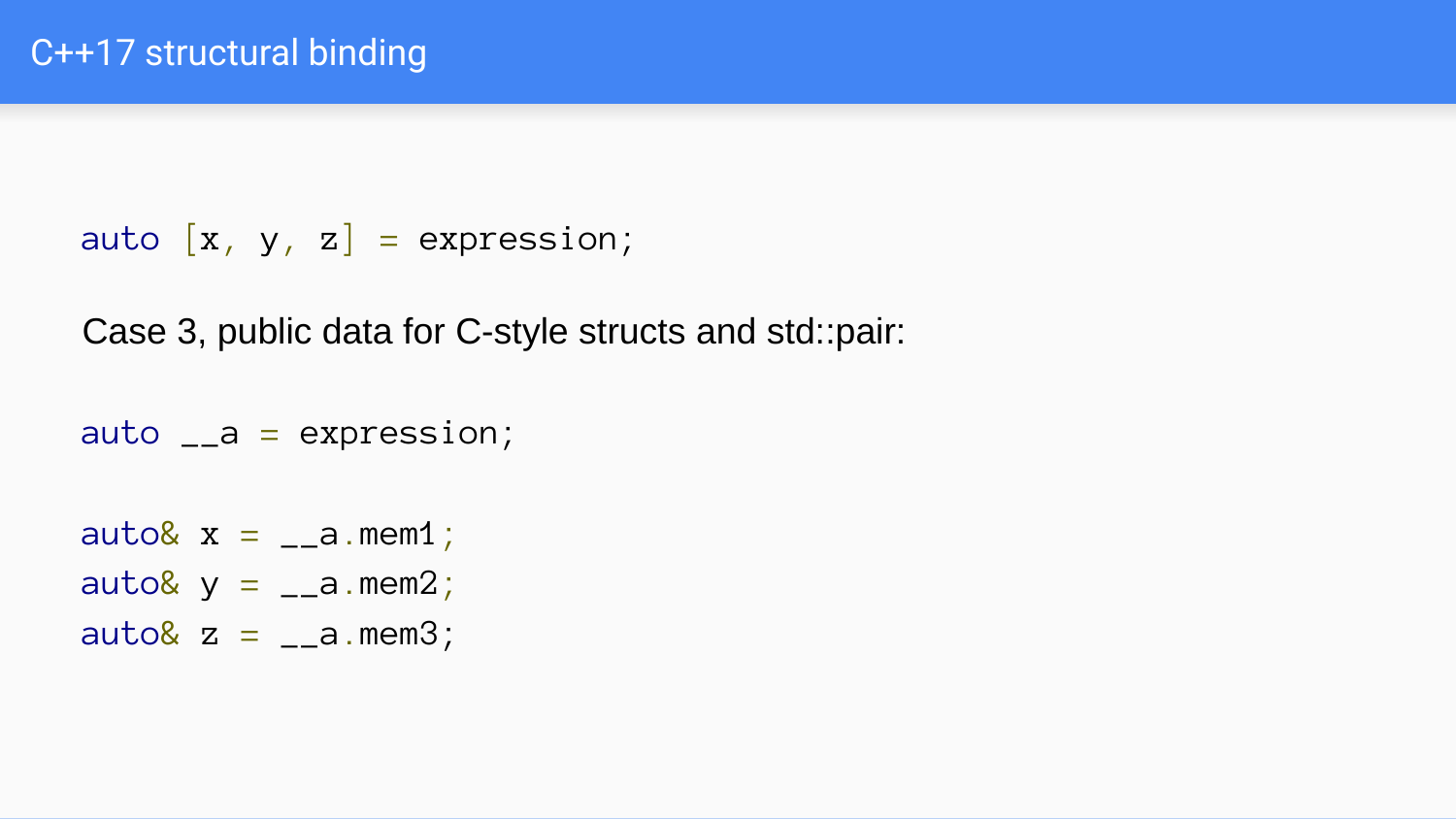

# C++17 structural binding

auto [x, y, z] = expression;

Case 3, public data for C-style structs and std::pair:

auto __a = expression;

auto& x = __a.mem1;
auto& y = __a.mem2;
auto& z = __a.mem3;